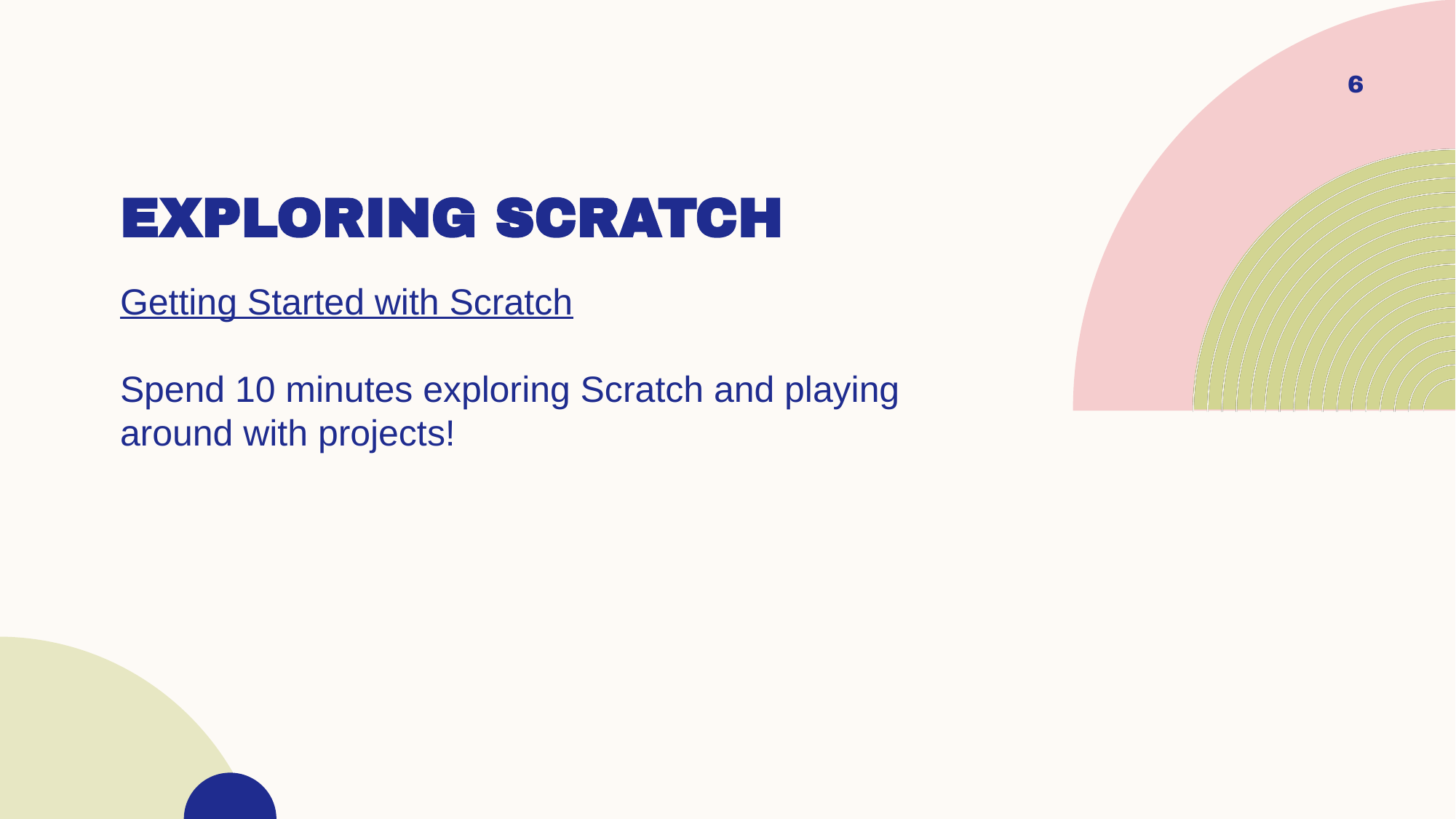

6
# EXPLORING SCRATCH
Getting Started with Scratch

Spend 10 minutes exploring Scratch and playing around with projects!